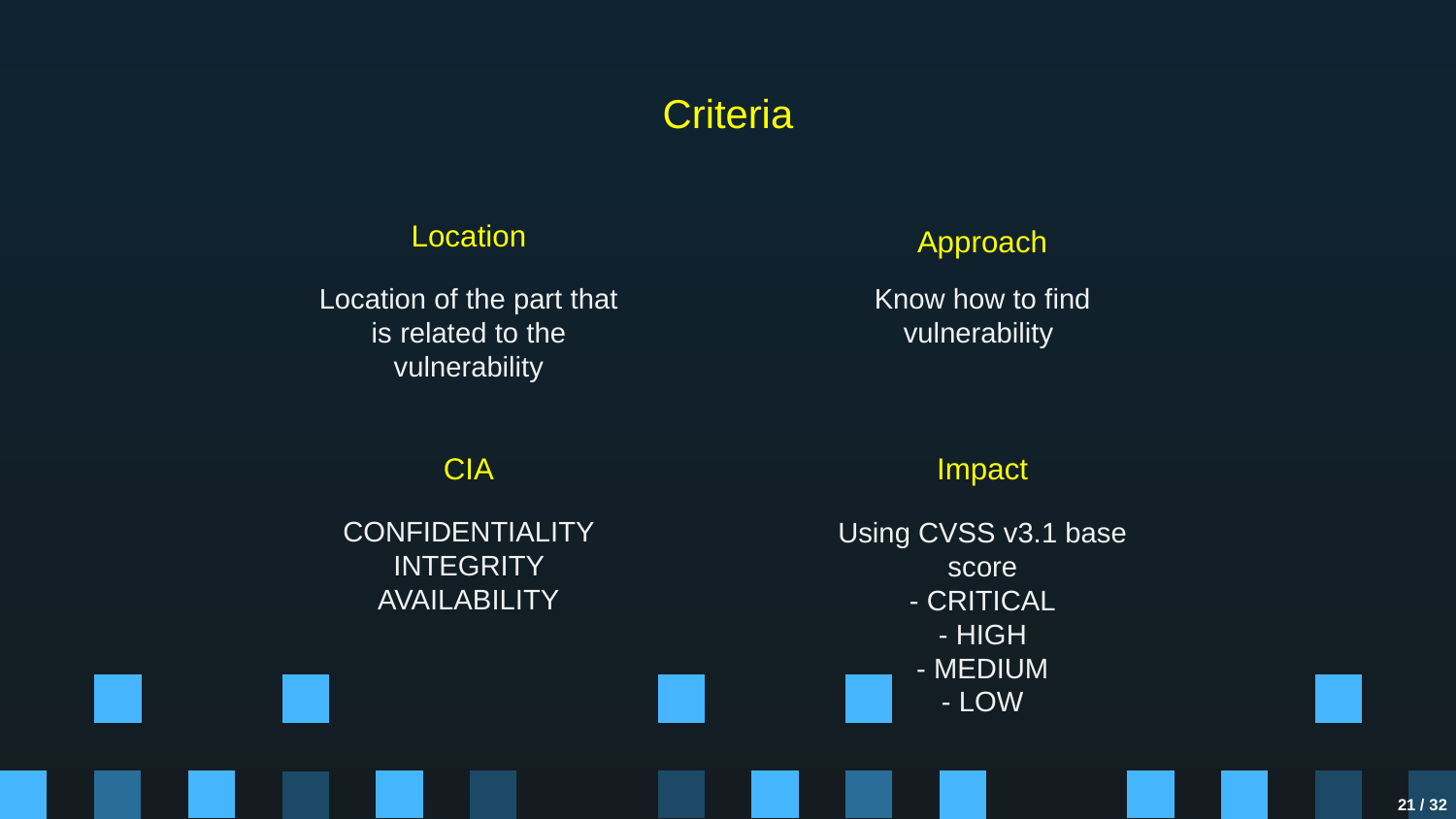

# Criteria
Location
Approach
Location of the part that is related to the vulnerability
Know how to find vulnerability
CIA
Impact
CONFIDENTIALITY
INTEGRITY AVAILABILITY
Using CVSS v3.1 base score
- CRITICAL
- HIGH
- MEDIUM
- LOW
21 / 32